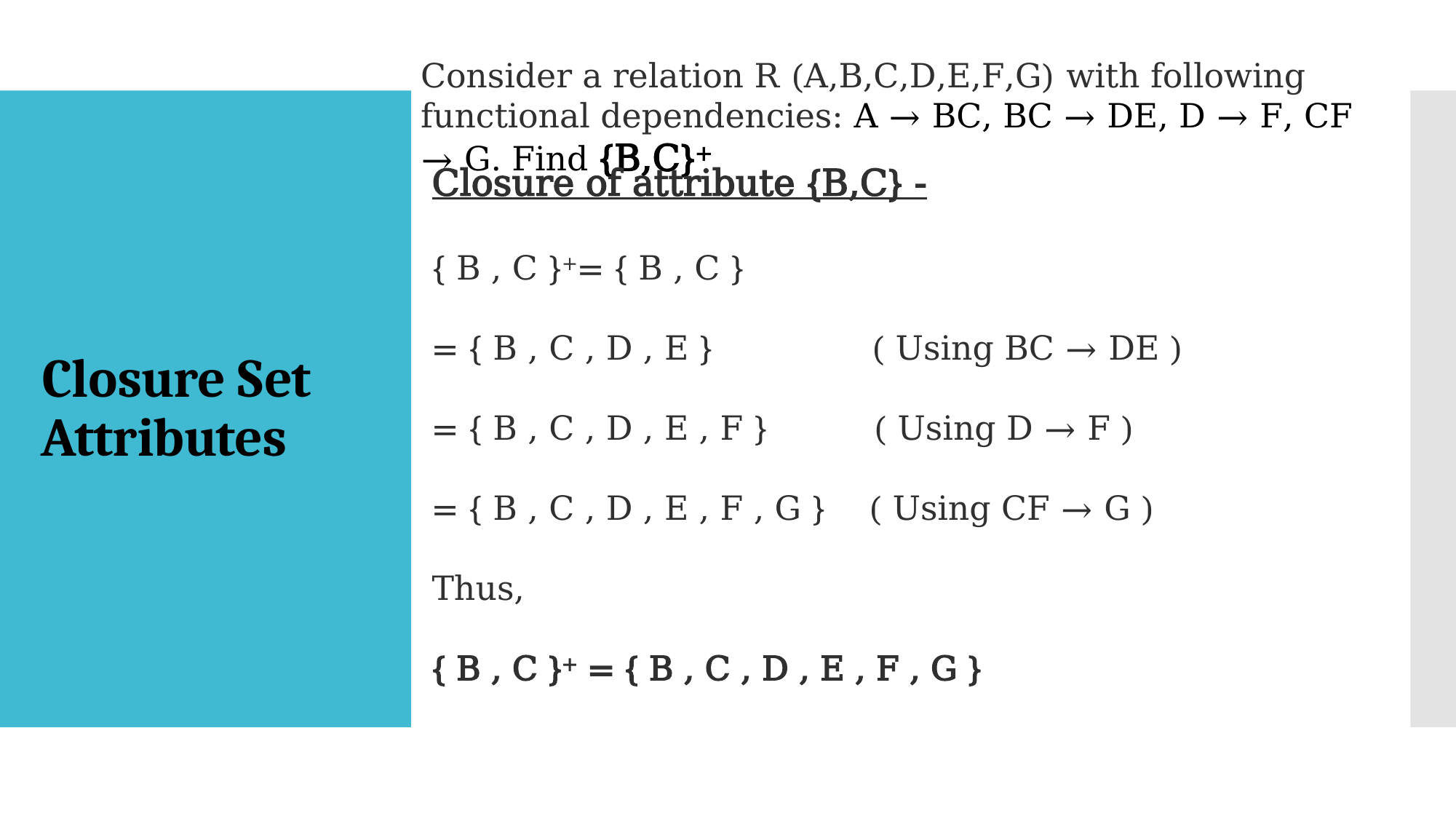

Consider a relation R (A,B,C,D,E,F,G) with following functional dependencies: A → BC, BC → DE, D → F, CF → G. Find {B,C}+
# Closure Set Attributes
Closure of attribute {B,C} -

{ B , C }+= { B , C }

= { B , C , D , E }               ( Using BC → DE )

= { B , C , D , E , F }          ( Using D → F )

= { B , C , D , E , F , G }    ( Using CF → G )

Thus,

{ B , C }+ = { B , C , D , E , F , G }